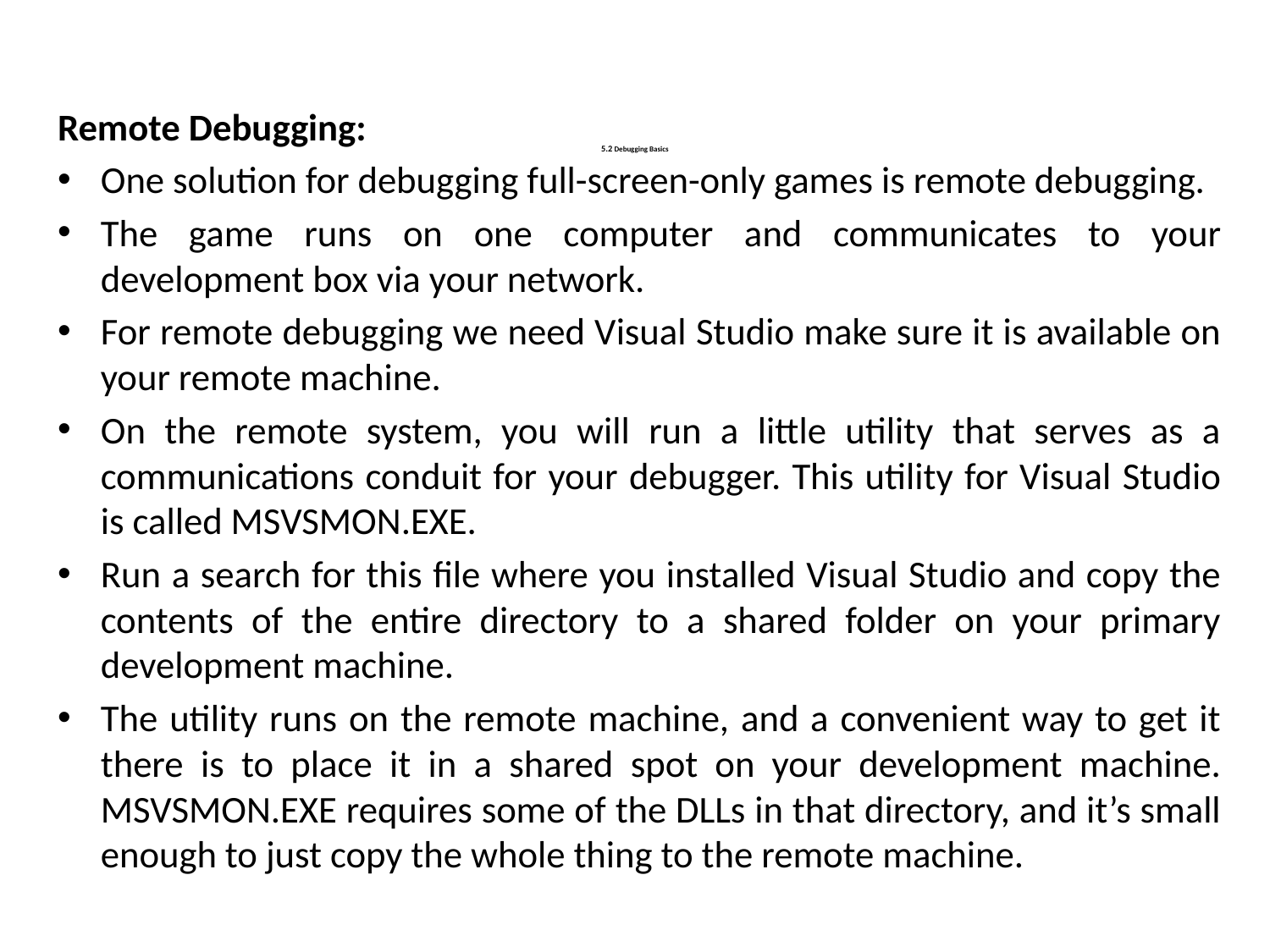

Remote Debugging:
One solution for debugging full-screen-only games is remote debugging.
The game runs on one computer and communicates to your development box via your network.
For remote debugging we need Visual Studio make sure it is available on your remote machine.
On the remote system, you will run a little utility that serves as a communications conduit for your debugger. This utility for Visual Studio is called MSVSMON.EXE.
Run a search for this file where you installed Visual Studio and copy the contents of the entire directory to a shared folder on your primary development machine.
The utility runs on the remote machine, and a convenient way to get it there is to place it in a shared spot on your development machine. MSVSMON.EXE requires some of the DLLs in that directory, and it’s small enough to just copy the whole thing to the remote machine.
# 5.2 Debugging Basics